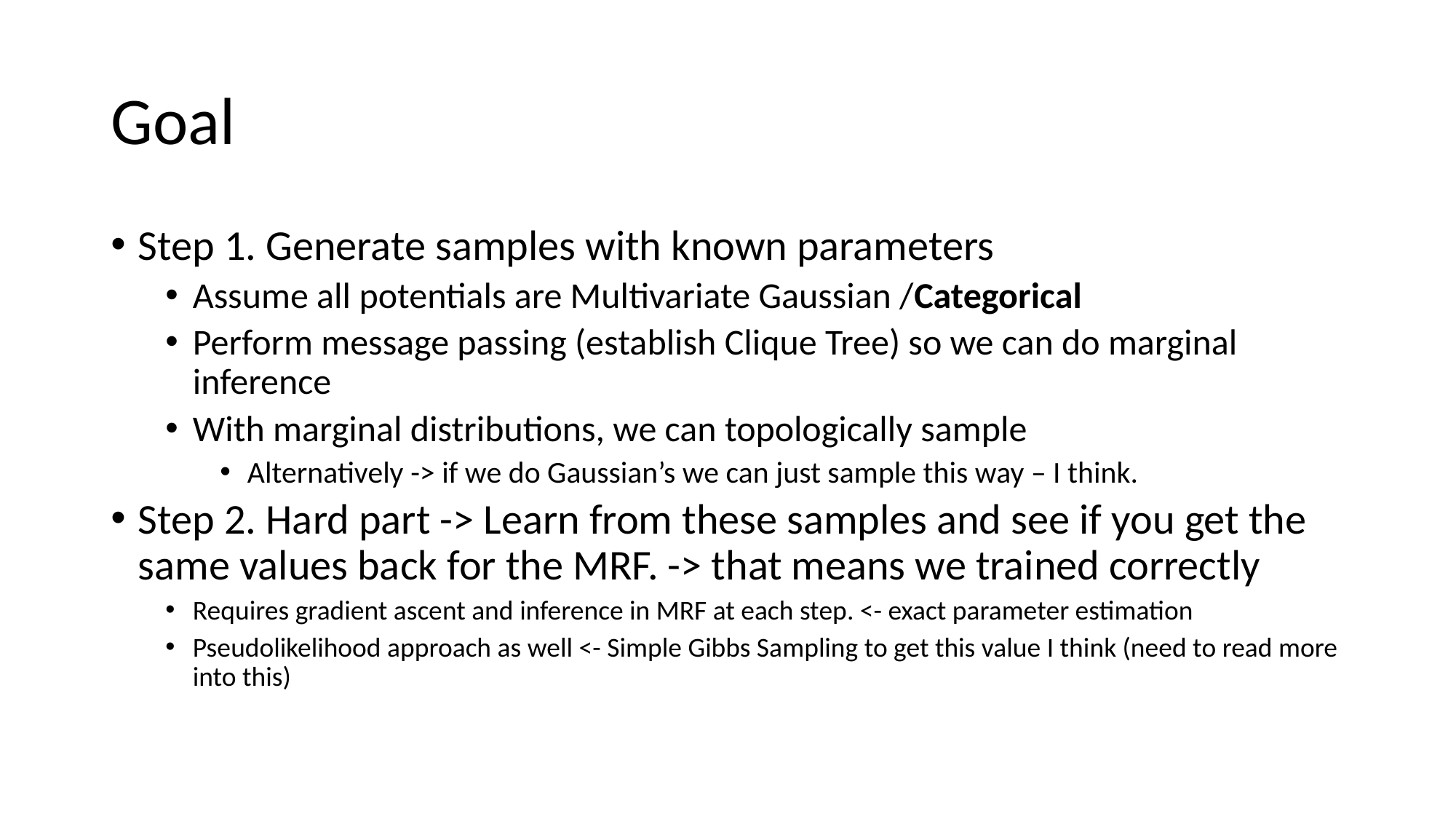

# Goal
Step 1. Generate samples with known parameters
Assume all potentials are Multivariate Gaussian /Categorical
Perform message passing (establish Clique Tree) so we can do marginal inference
With marginal distributions, we can topologically sample
Alternatively -> if we do Gaussian’s we can just sample this way – I think.
Step 2. Hard part -> Learn from these samples and see if you get the same values back for the MRF. -> that means we trained correctly
Requires gradient ascent and inference in MRF at each step. <- exact parameter estimation
Pseudolikelihood approach as well <- Simple Gibbs Sampling to get this value I think (need to read more into this)